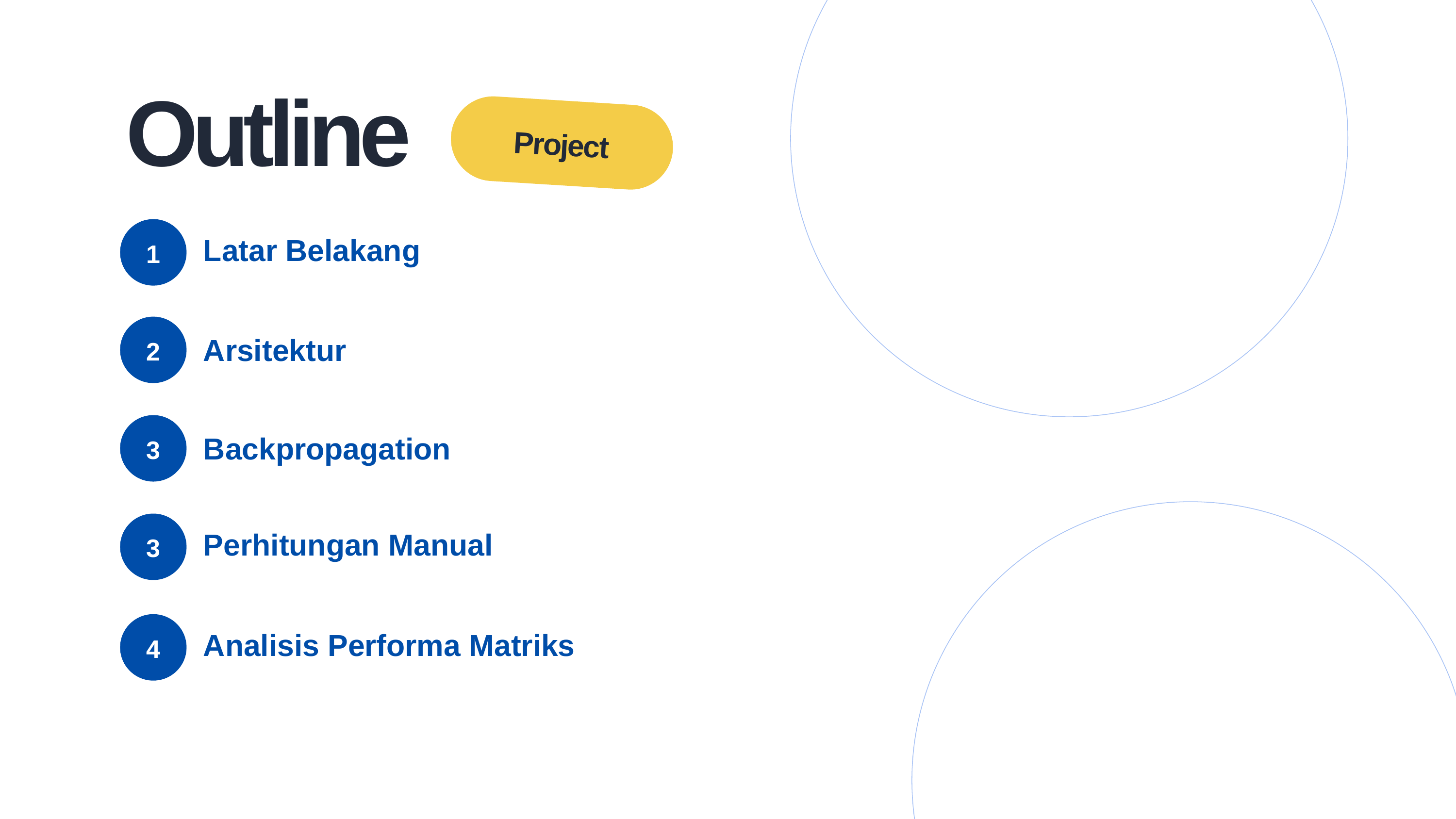

Outline

Project

1
Latar Belakang

2
Arsitektur

3
Backpropagation

3
Perhitungan Manual

4
Analisis Performa Matriks